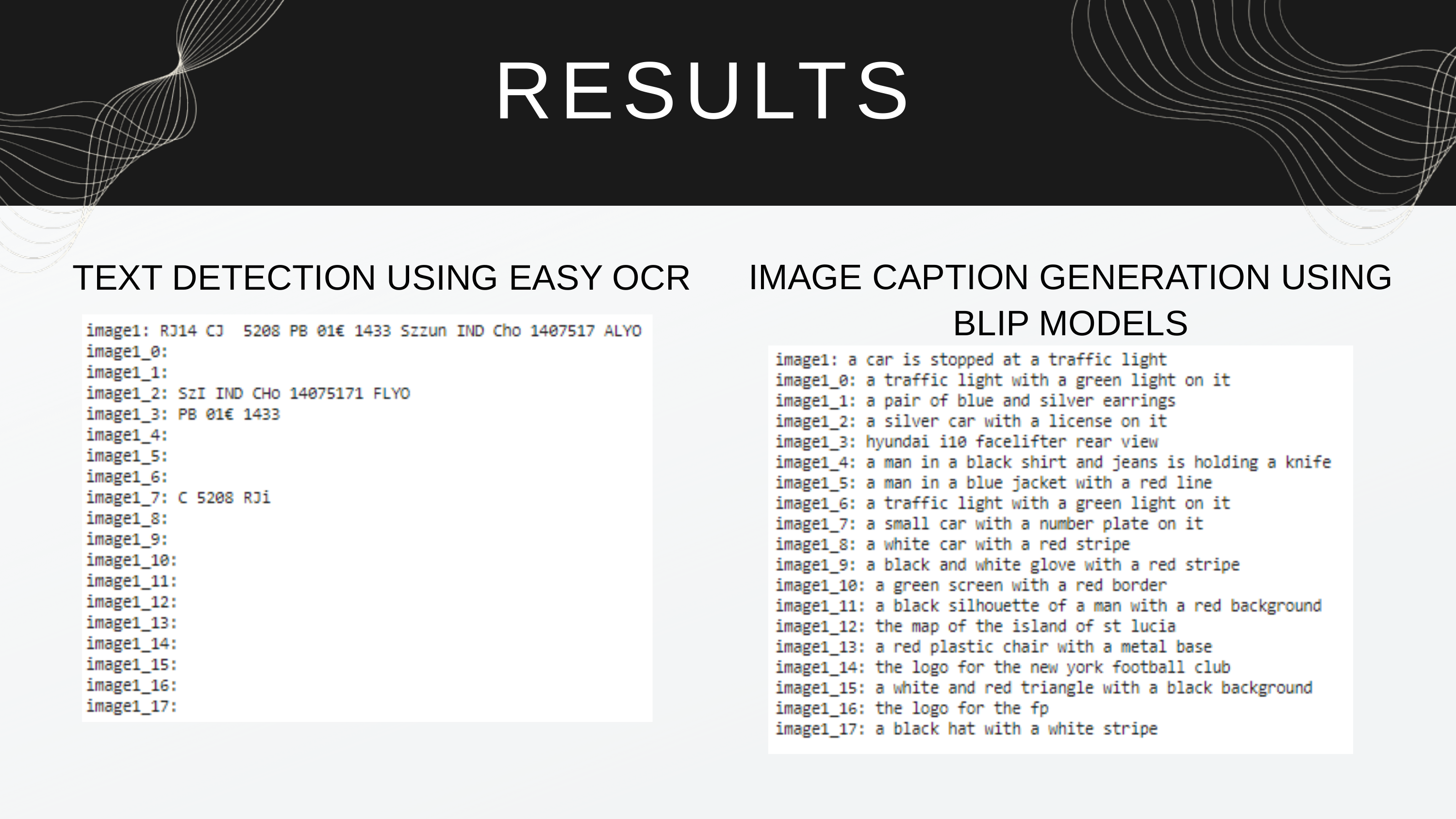

RESULTS
 TEXT DETECTION USING EASY OCR
IMAGE CAPTION GENERATION USING BLIP MODELS